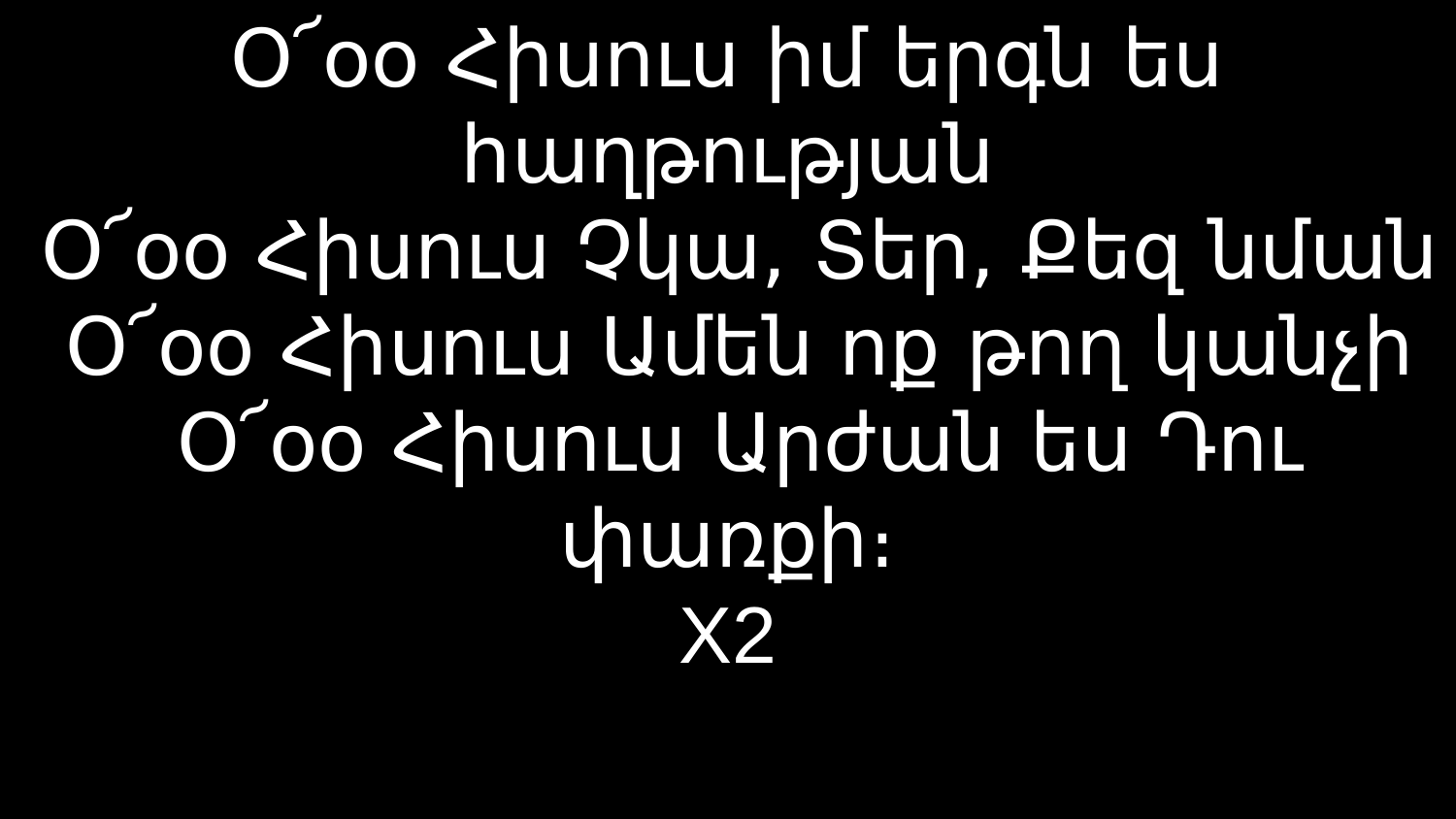

# Օ՜օօ Հիսուս իմ երգն ես հաղթության Օ՜օօ Հիսուս Չկա, Տեր, Քեզ նման Օ՜օօ Հիսուս Ամեն ոք թող կանչի Օ՜օօ Հիսուս Արժան ես Դու փառքի։ X2